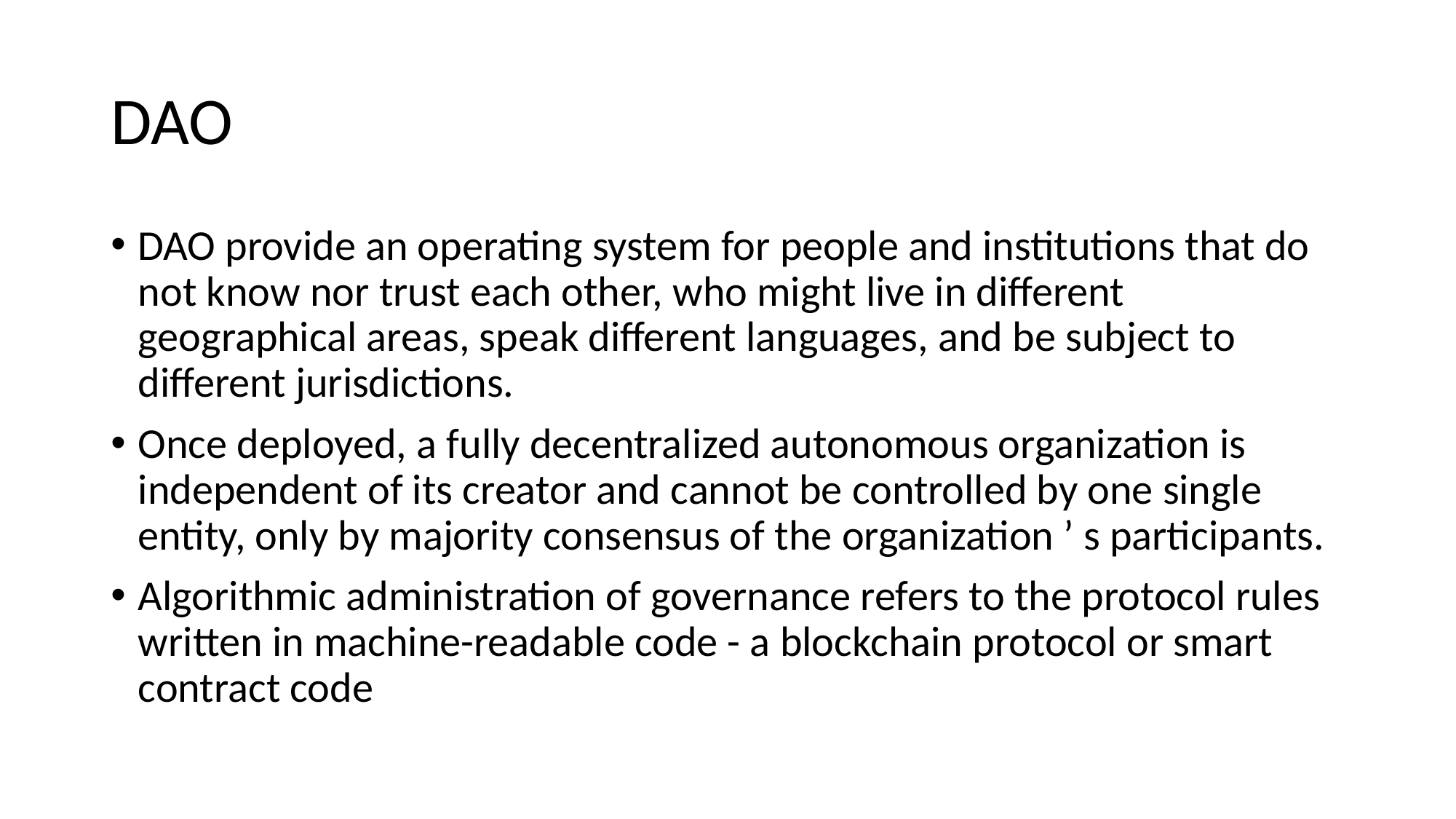

# DAO
DAO provide an operating system for people and institutions that do not know nor trust each other, who might live in different geographical areas, speak different languages, and be subject to different jurisdictions.
Once deployed, a fully decentralized autonomous organization is independent of its creator and cannot be controlled by one single entity, only by majority consensus of the organization ’ s participants.
Algorithmic administration of governance refers to the protocol rules written in machine-readable code - a blockchain protocol or smart contract code